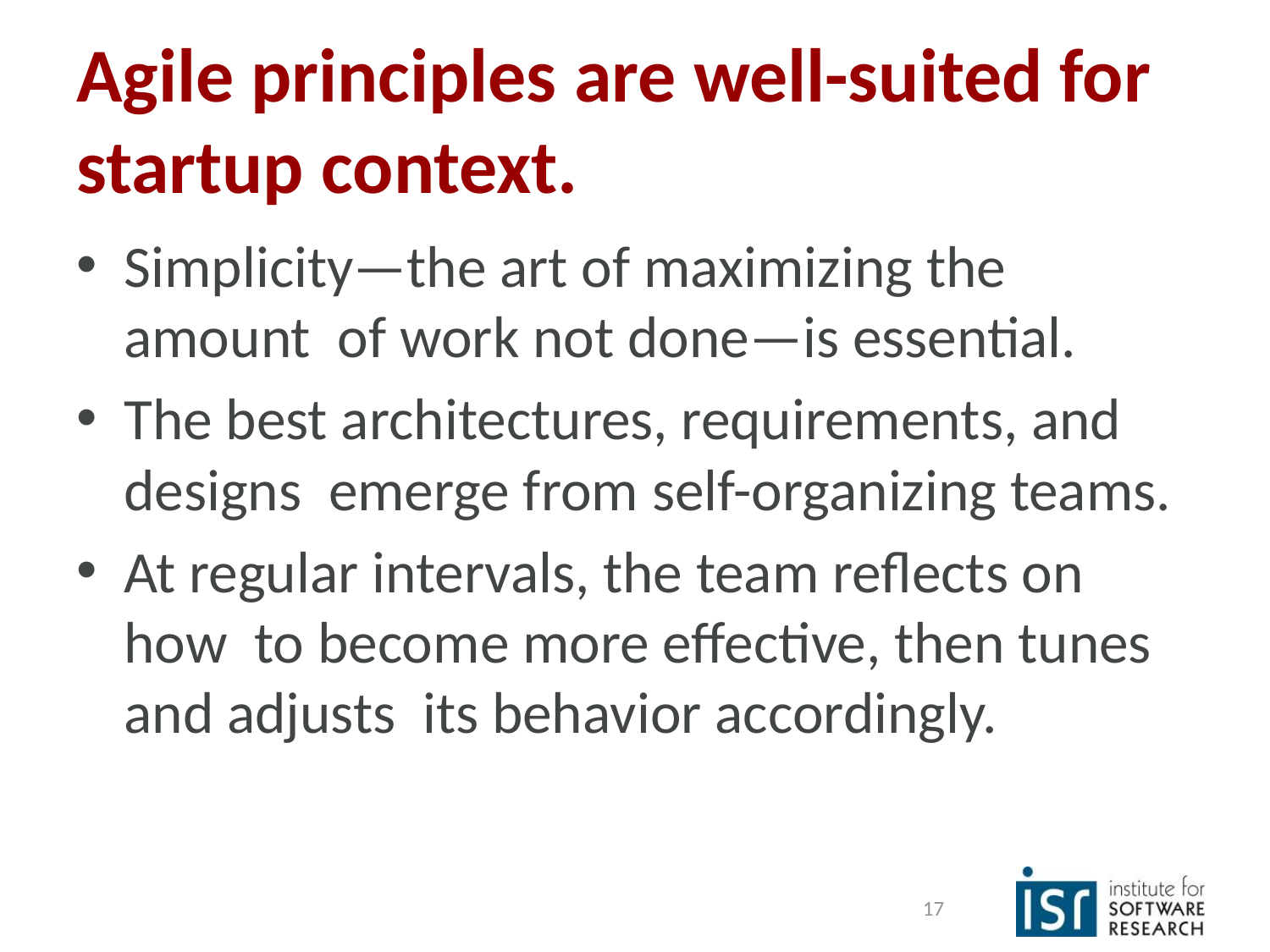

# Agile principles are well-suited for startup context.
Simplicity—the art of maximizing the amount  of work not done—is essential.
The best architectures, requirements, and designs  emerge from self-organizing teams.
At regular intervals, the team reflects on how  to become more effective, then tunes and adjusts  its behavior accordingly.

17